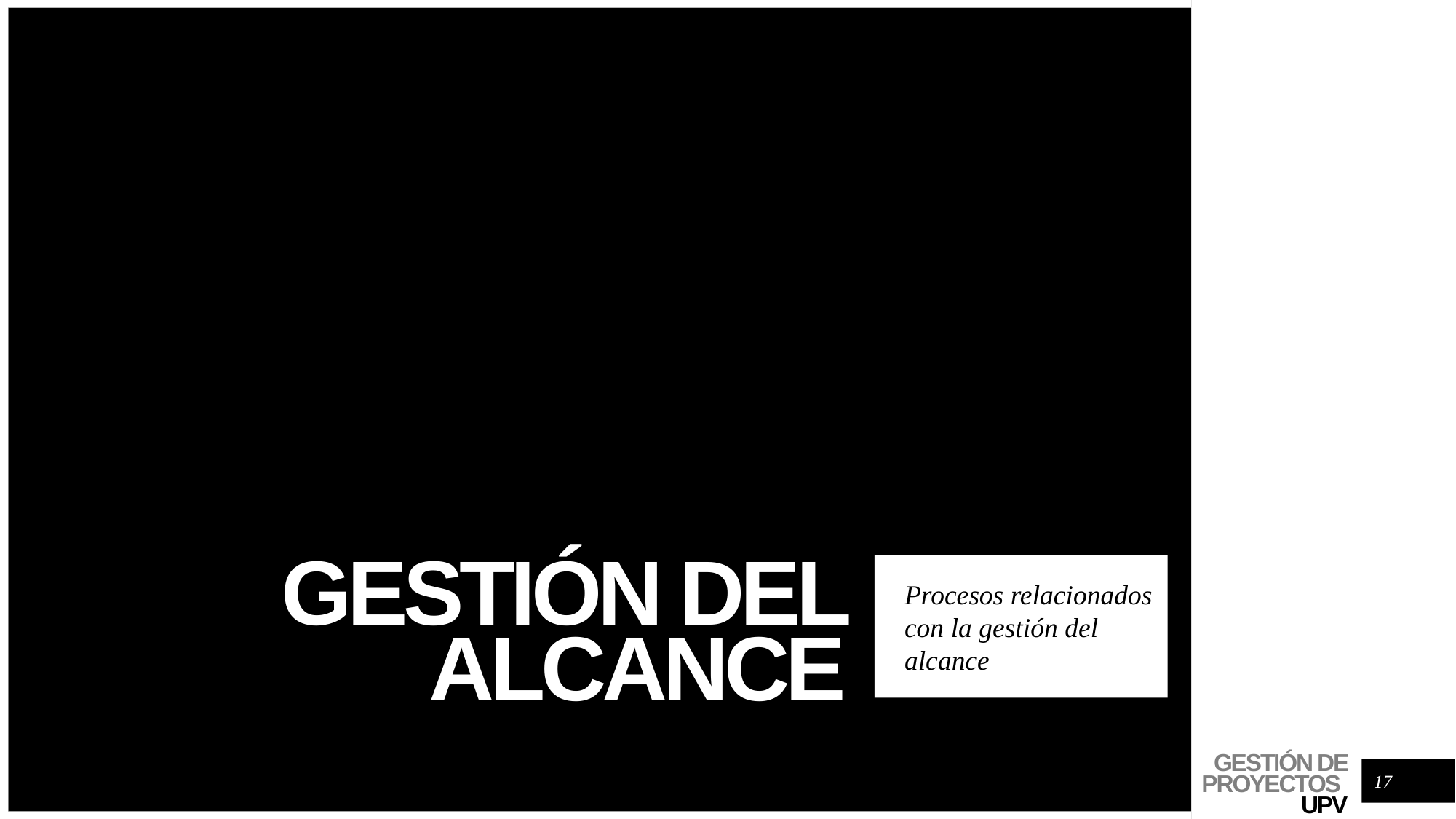

# GESTIÓN DEL ALCANCE
Procesos relacionados con la gestión del alcance
17